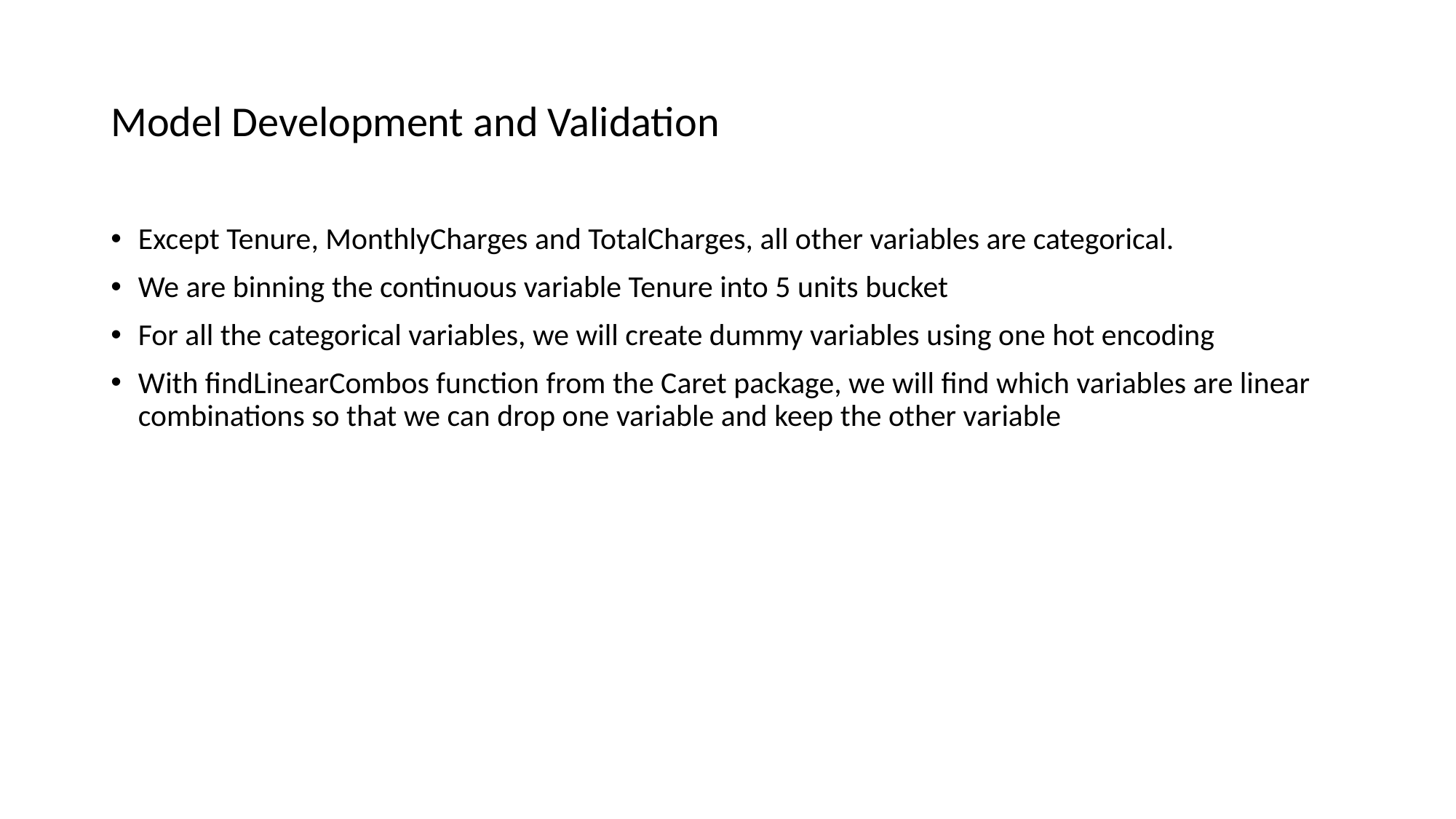

# Model Development and Validation
Except Tenure, MonthlyCharges and TotalCharges, all other variables are categorical.
We are binning the continuous variable Tenure into 5 units bucket
For all the categorical variables, we will create dummy variables using one hot encoding
With findLinearCombos function from the Caret package, we will find which variables are linear combinations so that we can drop one variable and keep the other variable